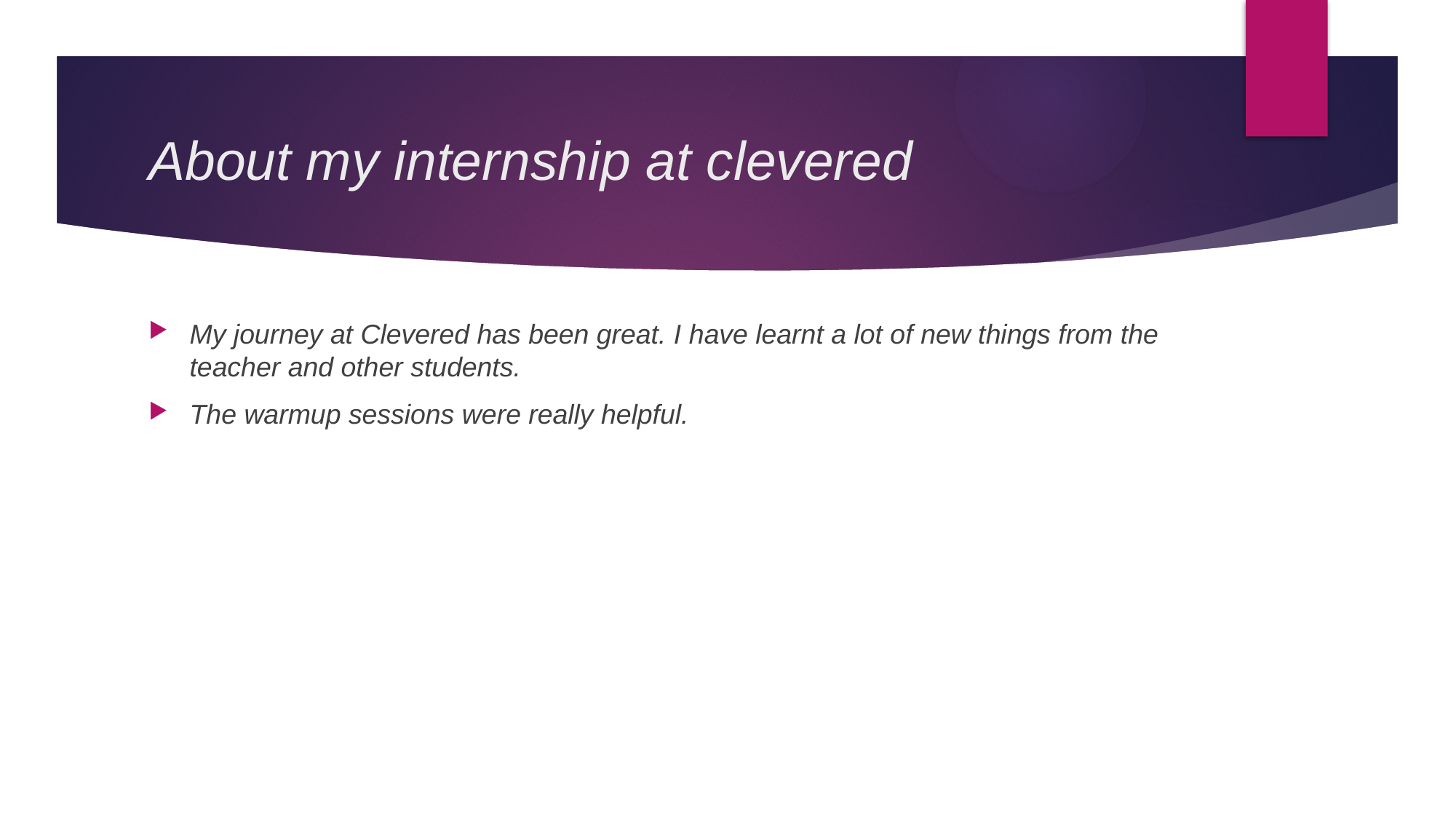

# About my internship at clevered
My journey at Clevered has been great. I have learnt a lot of new things from the teacher and other students.
The warmup sessions were really helpful.